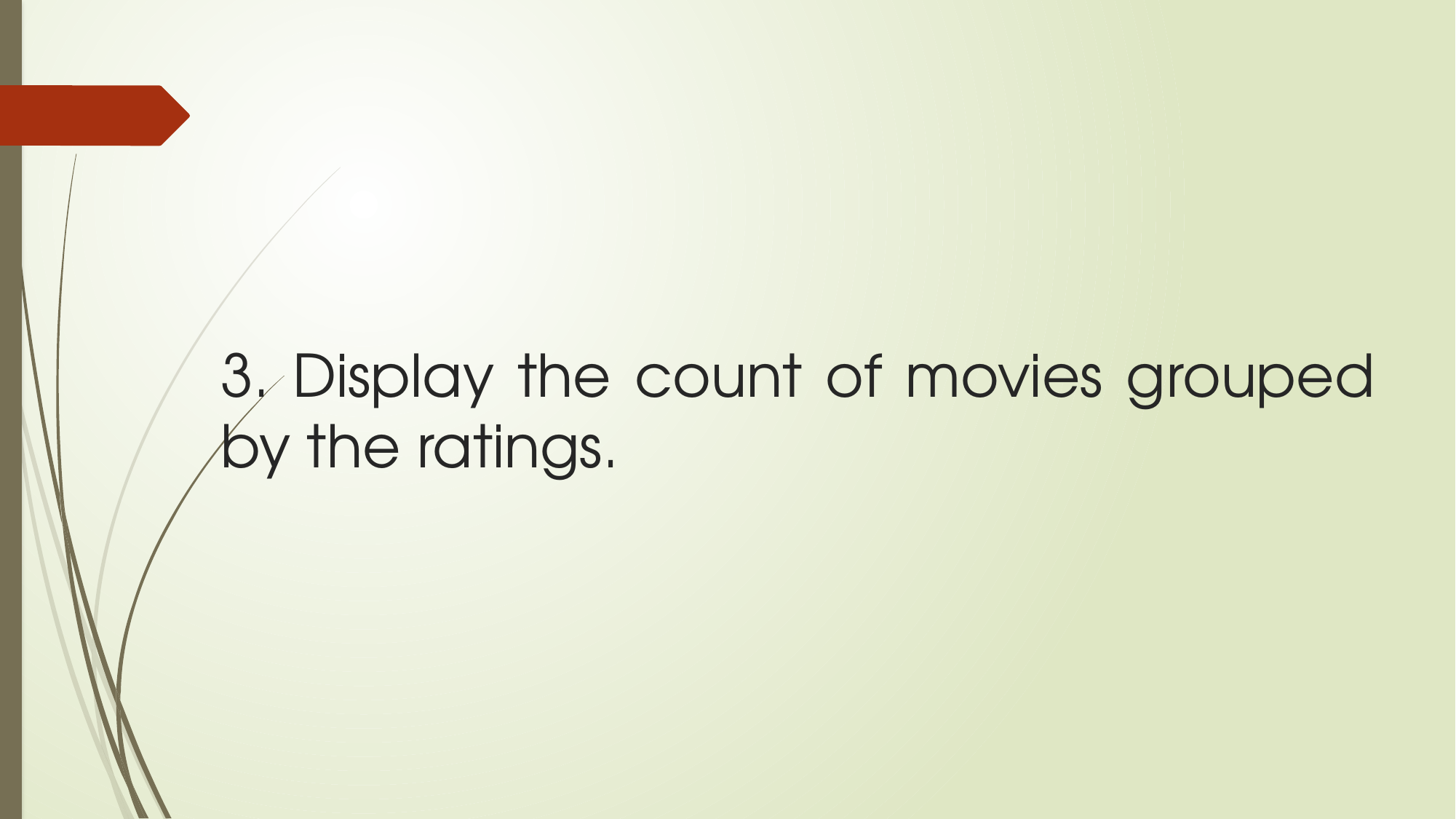

# 3. Display the count of movies grouped by the ratings.